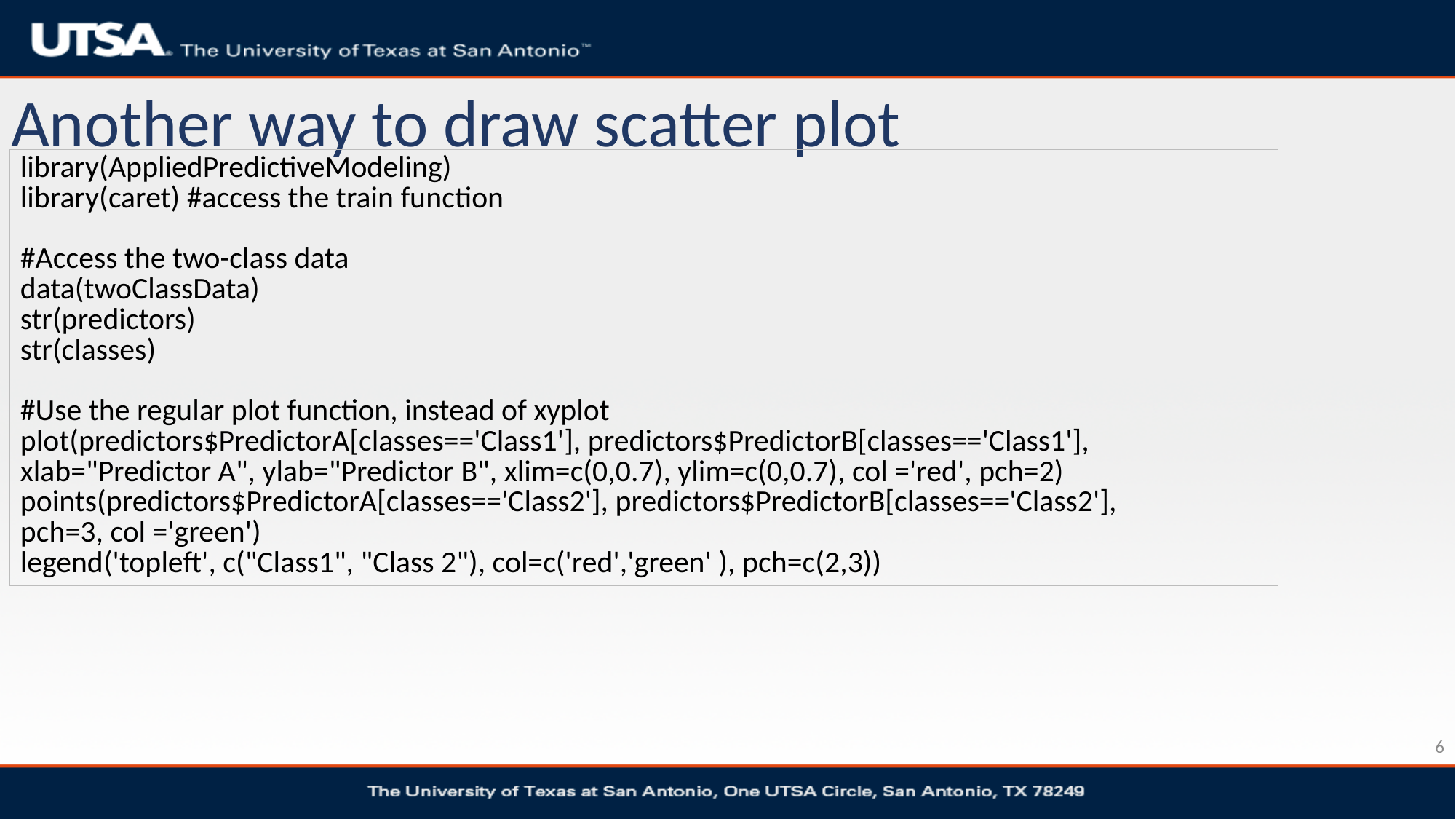

# Another way to draw scatter plot
| library(AppliedPredictiveModeling) library(caret) #access the train function #Access the two-class data data(twoClassData) str(predictors) str(classes) #Use the regular plot function, instead of xyplot plot(predictors$PredictorA[classes=='Class1'], predictors$PredictorB[classes=='Class1'], xlab="Predictor A", ylab="Predictor B", xlim=c(0,0.7), ylim=c(0,0.7), col ='red', pch=2) points(predictors$PredictorA[classes=='Class2'], predictors$PredictorB[classes=='Class2'], pch=3, col ='green') legend('topleft', c("Class1", "Class 2"), col=c('red','green' ), pch=c(2,3)) |
| --- |
6